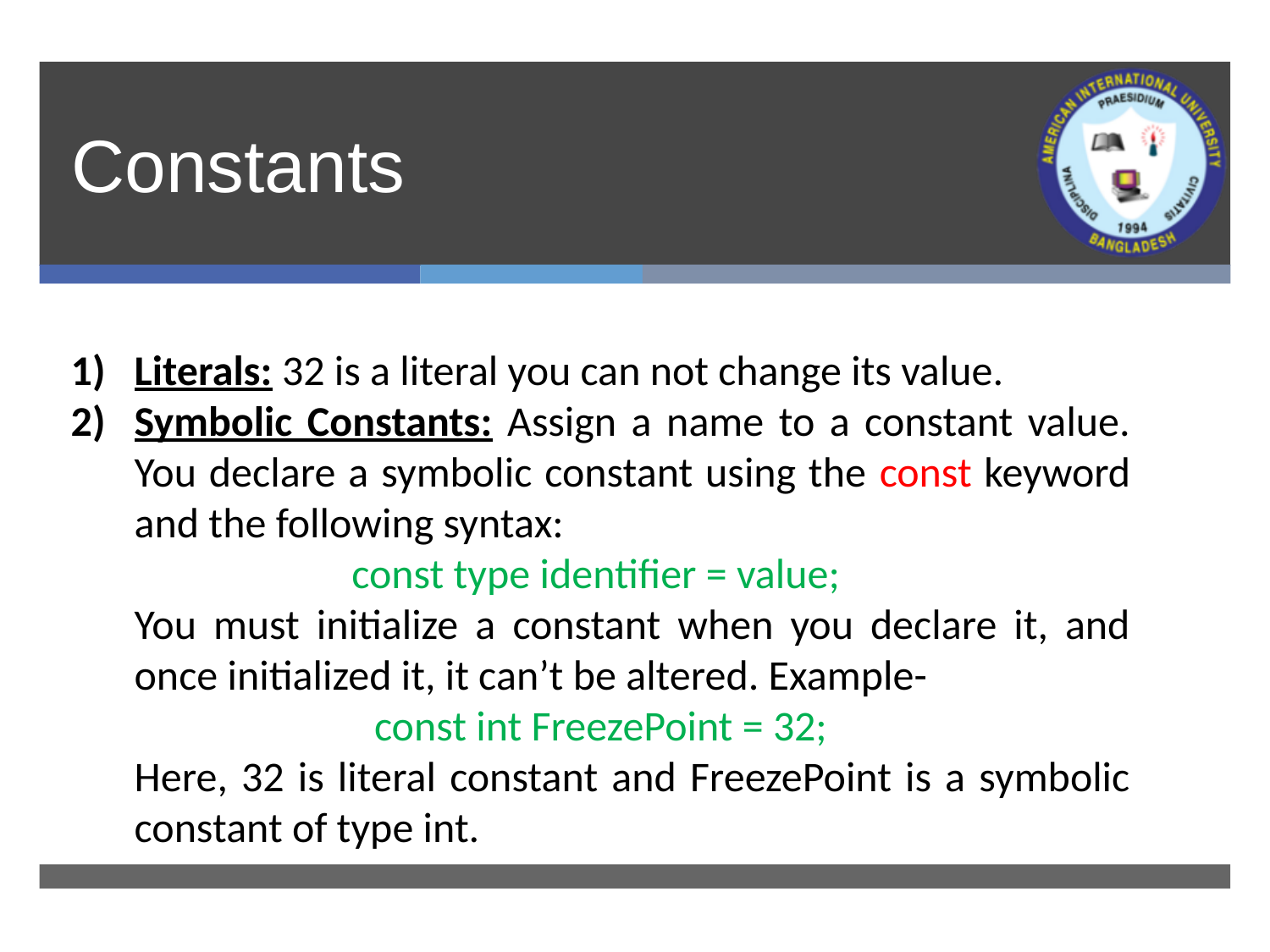

# Constants
Literals: 32 is a literal you can not change its value.
Symbolic Constants: Assign a name to a constant value. You declare a symbolic constant using the const keyword and the following syntax:
const type identifier = value;
You must initialize a constant when you declare it, and once initialized it, it can’t be altered. Example-
const int FreezePoint = 32;
Here, 32 is literal constant and FreezePoint is a symbolic constant of type int.